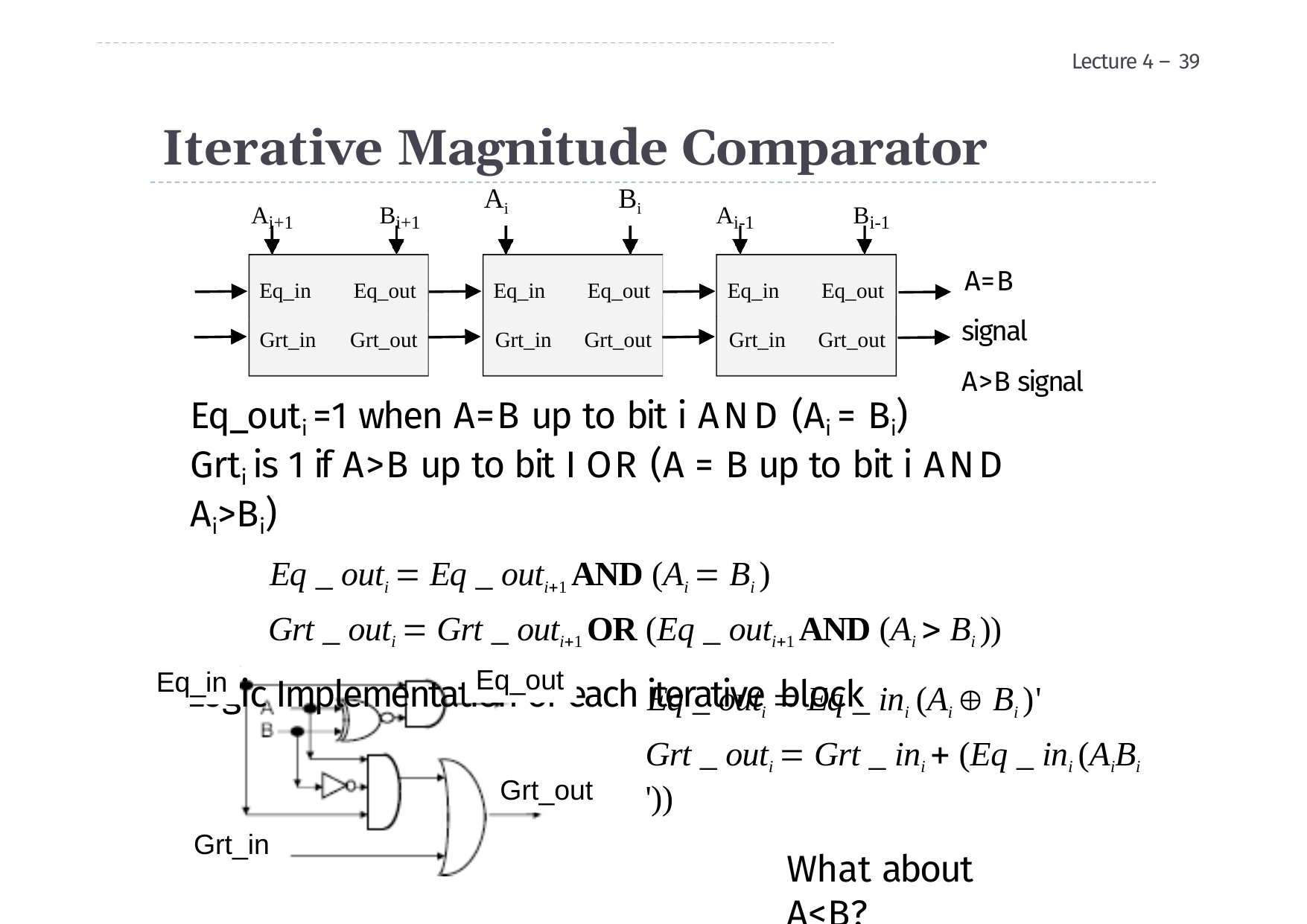

Lecture 4 – 39
# Iterative Magnitude Comparator
Ai	Bi

Ai+1	Bi+1	Ai-1	Bi-1

A=B signal  A>B signal

Eq_in
Eq_out
Eq_in
Eq_out
Eq_in
Eq_out

Grt_in	Grt_out	Grt_in	Grt_out	Grt_in	Grt_out

Eq_outi =1 when A=B up to bit i AND (Ai = Bi)
Grti is 1 if A>B up to bit I OR (A = B up to bit i AND Ai>Bi)
Eq _ outi = Eq _ outi+1 AND (Ai = Bi )
Grt _ outi = Grt _ outi+1 OR (Eq _ outi+1 AND (Ai > Bi ))
Logic Implementation of each iterative block

Eq_out
Eq_in
Eq _ outi = Eq _ ini (Ai ⊕ Bi )'
Grt _ outi = Grt _ ini + (Eq _ ini (AiBi '))
What about	A<B?

Grt_out
Grt_in